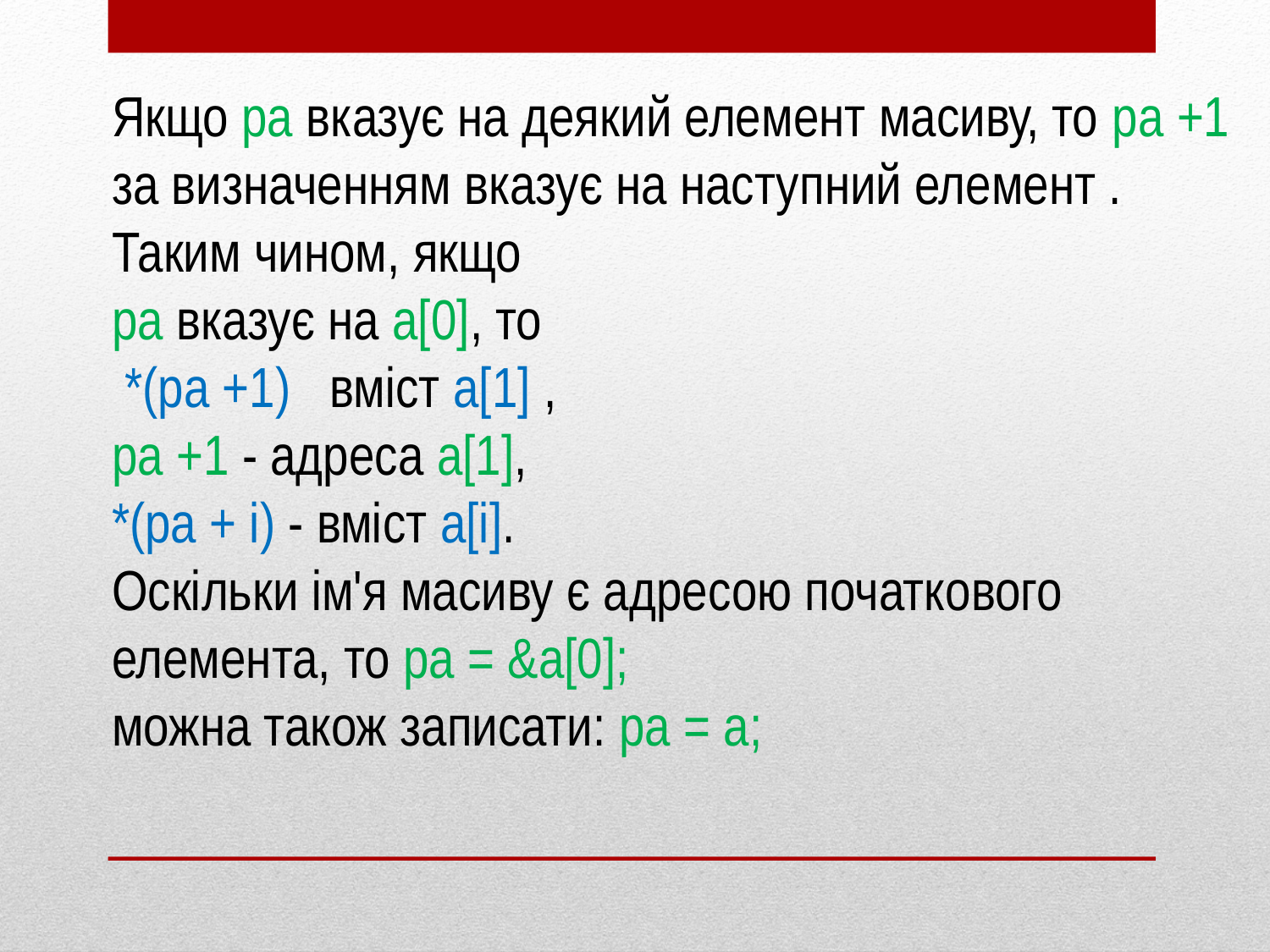

Якщо ра вказує на деякий елемент масиву, то ра +1 за визначенням вказує на наступний елемент .
Таким чином, якщо
ра вказує на a[0], то
 *(ра +1)   вміст a[1] ,
ра +1 - адреса a[1],
*(ра + i) - вміст a[i].
Оскільки ім'я масиву є адресою початкового елемента, то pa = &a[0];
можна також записати: pa = a;